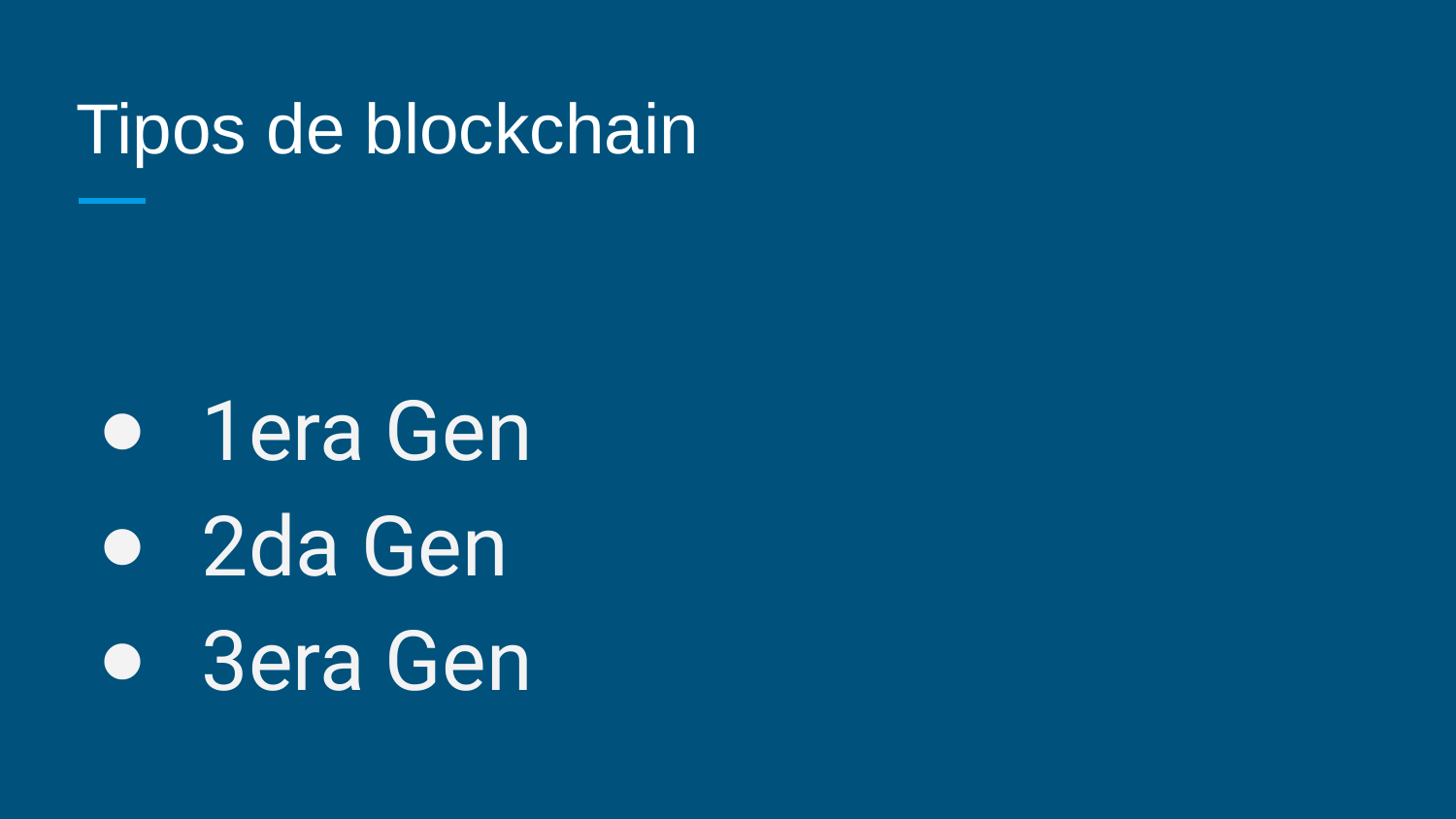

# Tipos de blockchain

1era Gen
2da Gen
3era Gen